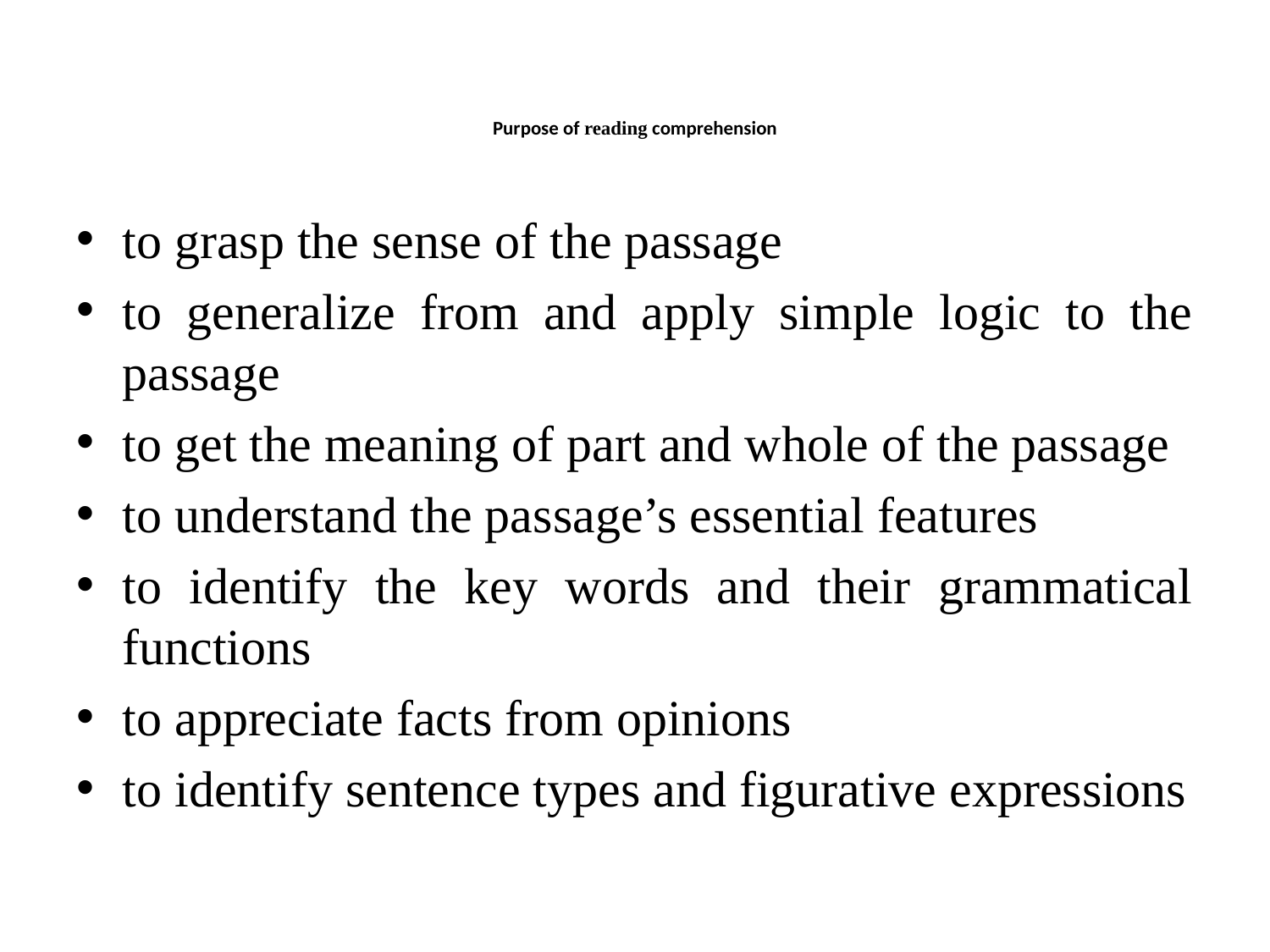

# Purpose of reading comprehension
to grasp the sense of the passage
to generalize from and apply simple logic to the passage
to get the meaning of part and whole of the passage
to understand the passage’s essential features
to identify the key words and their grammatical functions
to appreciate facts from opinions
to identify sentence types and figurative expressions